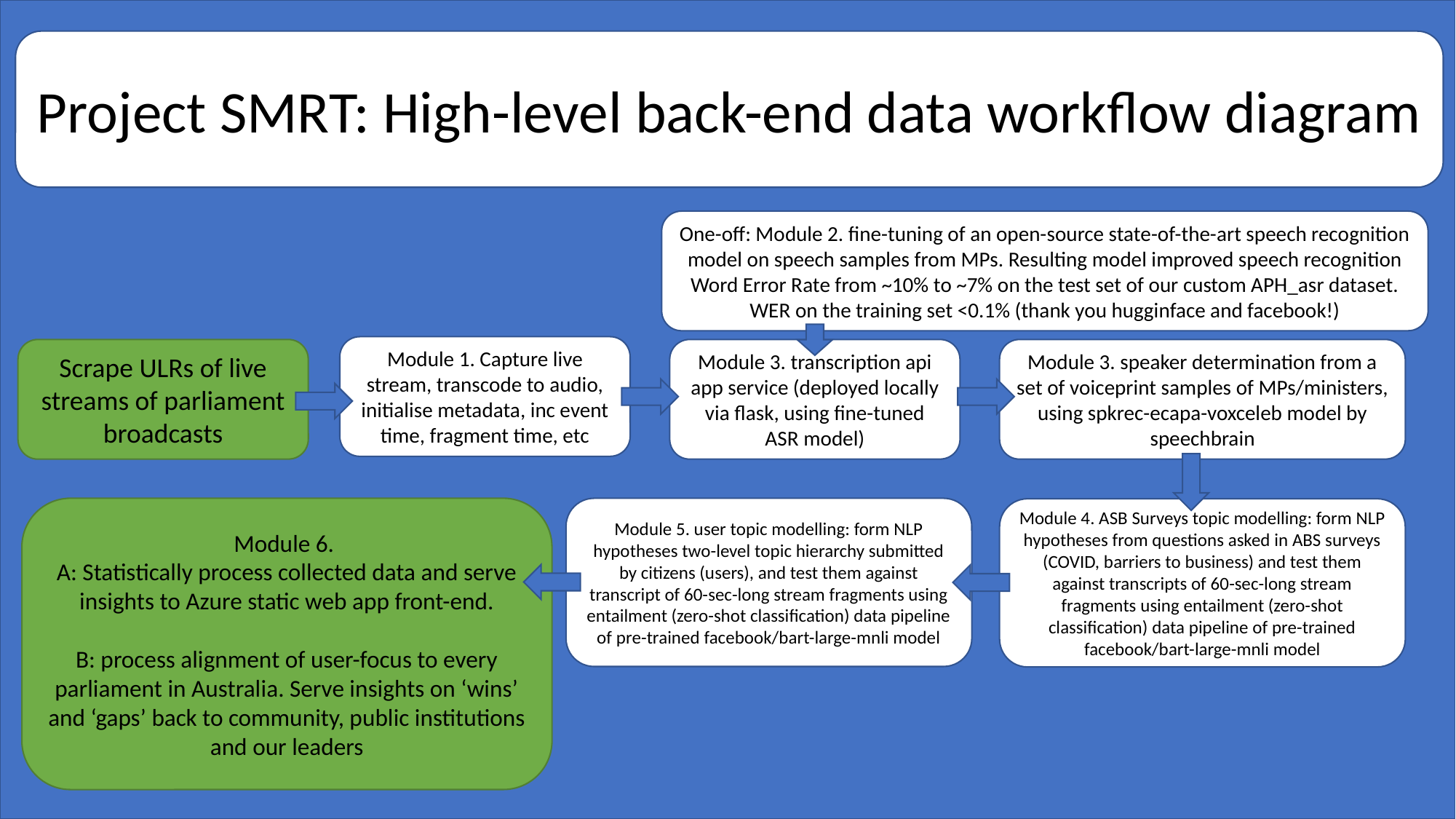

Project SMRT: High-level back-end data workflow diagram
One-off: Module 2. fine-tuning of an open-source state-of-the-art speech recognition model on speech samples from MPs. Resulting model improved speech recognition Word Error Rate from ~10% to ~7% on the test set of our custom APH_asr dataset. WER on the training set <0.1% (thank you hugginface and facebook!)

Module 1. Capture live stream, transcode to audio, initialise metadata, inc event time, fragment time, etc
Scrape ULRs of live streams of parliament broadcasts
Module 3. transcription api app service (deployed locally via flask, using fine-tuned ASR model)
Module 3. speaker determination from a set of voiceprint samples of MPs/ministers, using spkrec-ecapa-voxceleb model by speechbrain

Module 6.
A: Statistically process collected data and serve insights to Azure static web app front-end.

B: process alignment of user-focus to every parliament in Australia. Serve insights on ‘wins’ and ‘gaps’ back to community, public institutions and our leaders
Module 5. user topic modelling: form NLP hypotheses two-level topic hierarchy submitted by citizens (users), and test them against transcript of 60-sec-long stream fragments using entailment (zero-shot classification) data pipeline of pre-trained facebook/bart-large-mnli model
Module 4. ASB Surveys topic modelling: form NLP hypotheses from questions asked in ABS surveys (COVID, barriers to business) and test them against transcripts of 60-sec-long stream fragments using entailment (zero-shot classification) data pipeline of pre-trained facebook/bart-large-mnli model